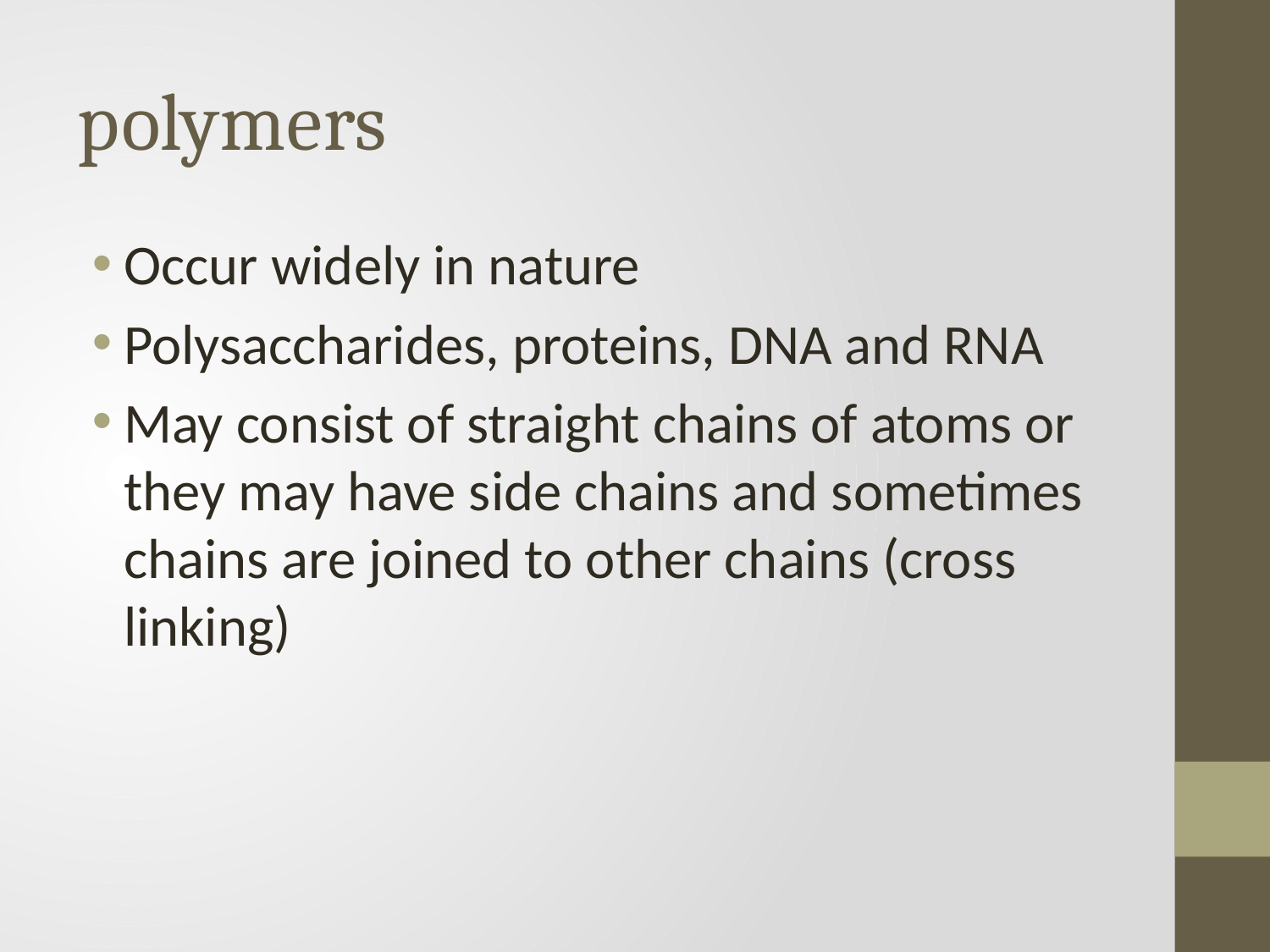

# polymers
Occur widely in nature
Polysaccharides, proteins, DNA and RNA
May consist of straight chains of atoms or they may have side chains and sometimes chains are joined to other chains (cross linking)